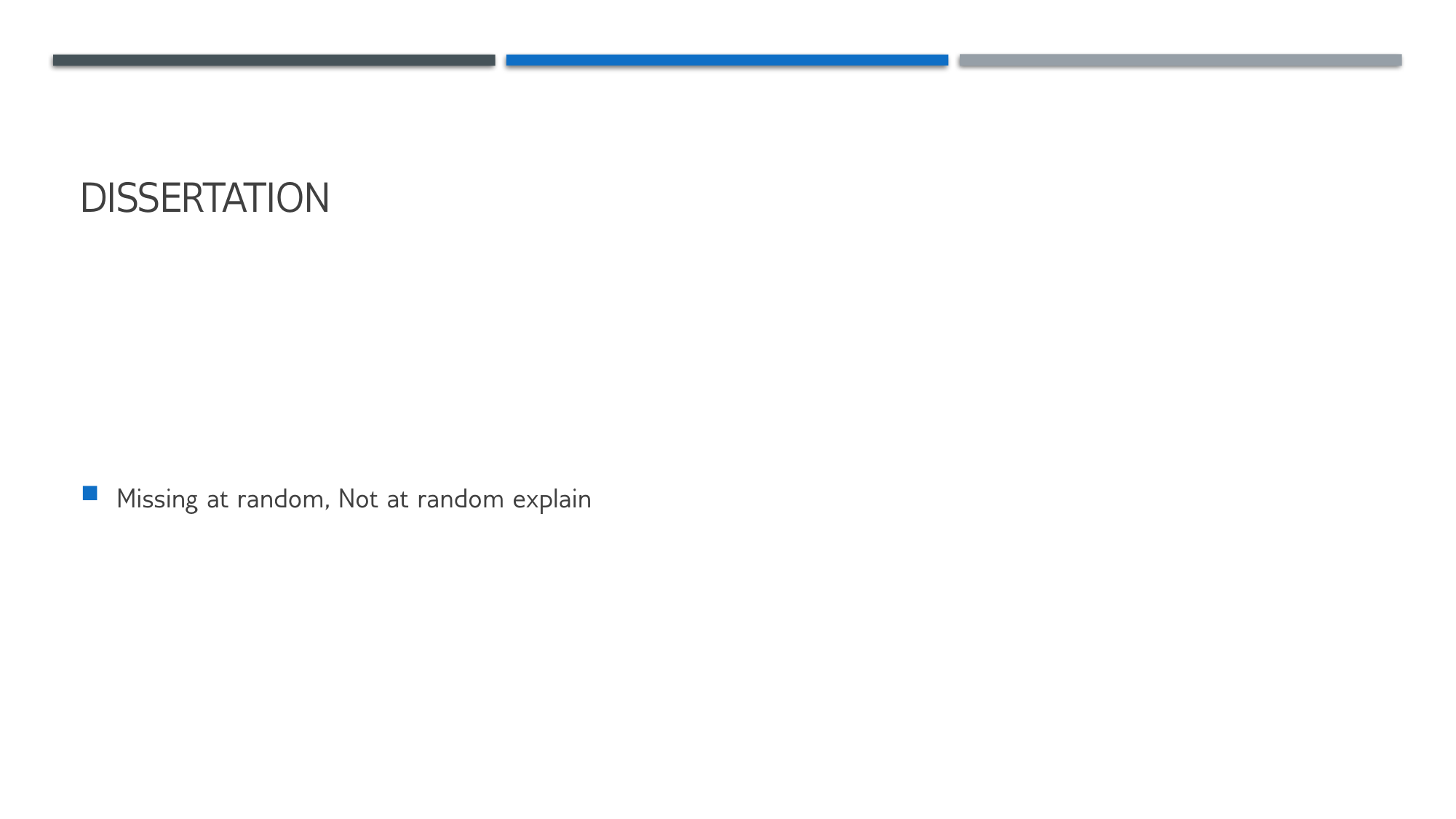

# Dissertation
Missing at random, Not at random explain